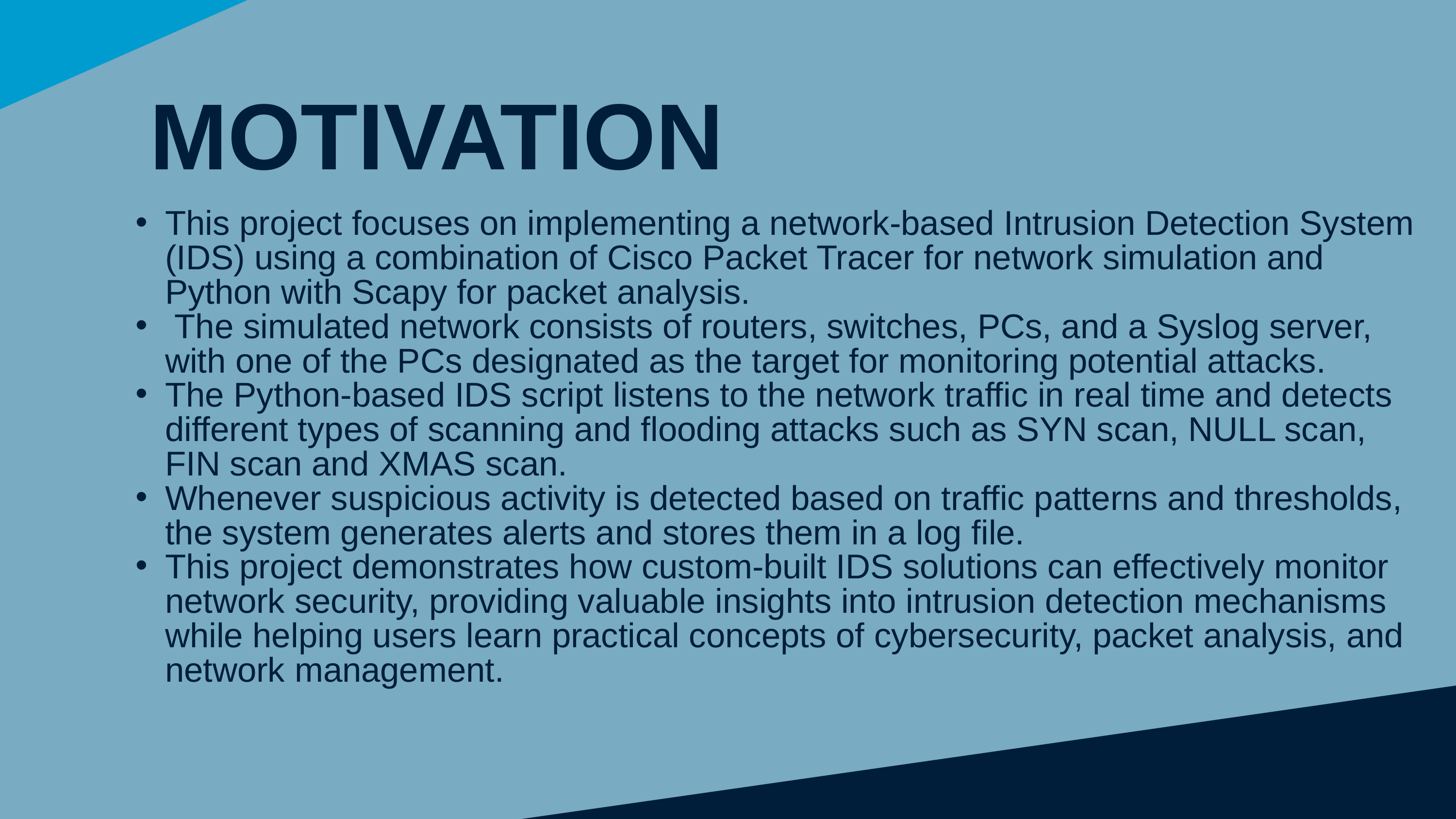

MOTIVATION

This project focuses on implementing a network-based Intrusion Detection System (IDS) using a combination of Cisco Packet Tracer for network simulation and Python with Scapy for packet analysis.
 The simulated network consists of routers, switches, PCs, and a Syslog server, with one of the PCs designated as the target for monitoring potential attacks.
The Python-based IDS script listens to the network traffic in real time and detects different types of scanning and flooding attacks such as SYN scan, NULL scan, FIN scan and XMAS scan.
Whenever suspicious activity is detected based on traffic patterns and thresholds, the system generates alerts and stores them in a log file.
This project demonstrates how custom-built IDS solutions can effectively monitor network security, providing valuable insights into intrusion detection mechanisms while helping users learn practical concepts of cybersecurity, packet analysis, and network management.